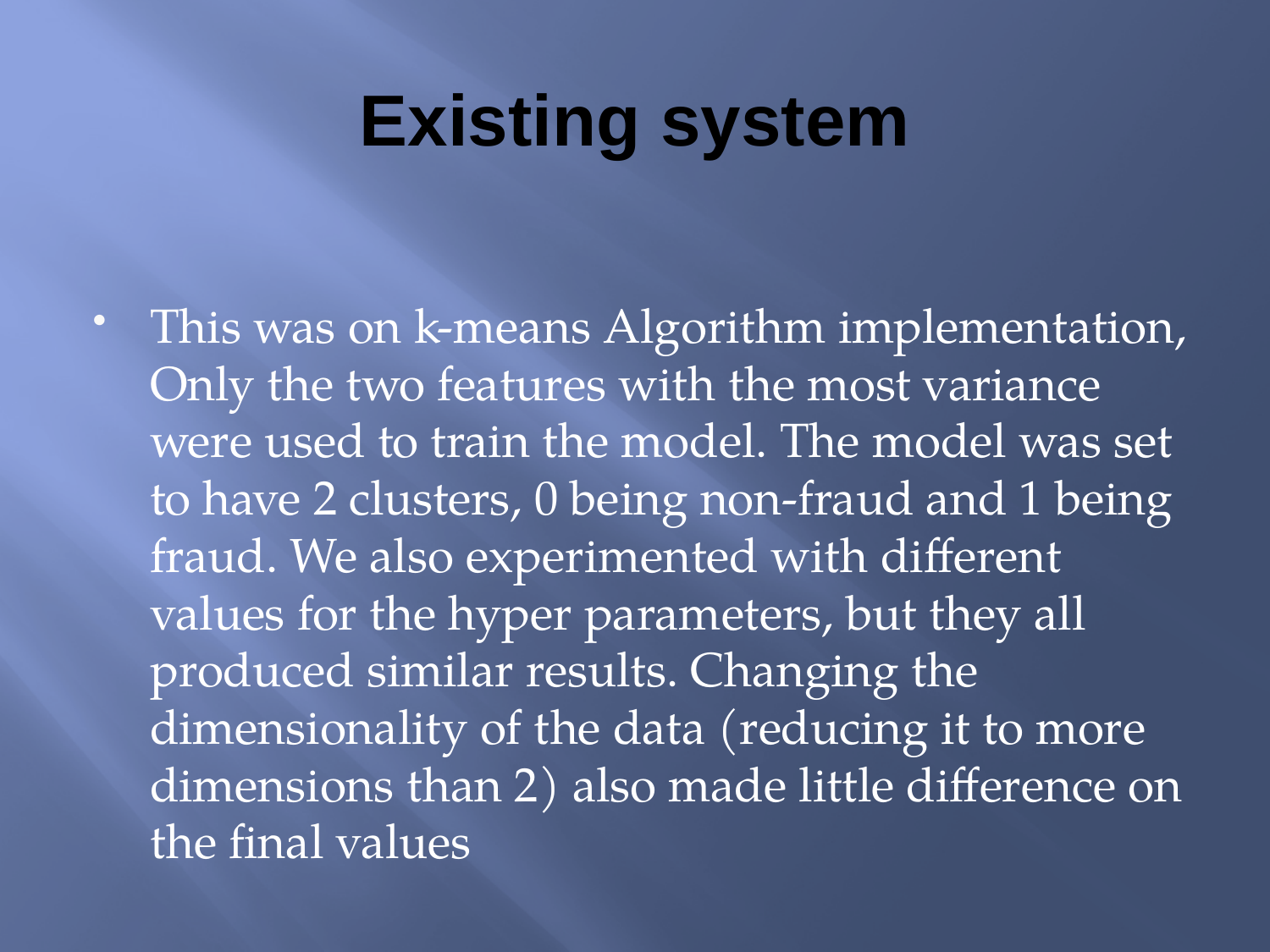

# Existing system

This was on k-means Algorithm implementation, Only the two features with the most variance were used to train the model. The model was set to have 2 clusters, 0 being non-fraud and 1 being fraud. We also experimented with different values for the hyper parameters, but they all produced similar results. Changing the dimensionality of the data (reducing it to more dimensions than 2) also made little difference on the final values